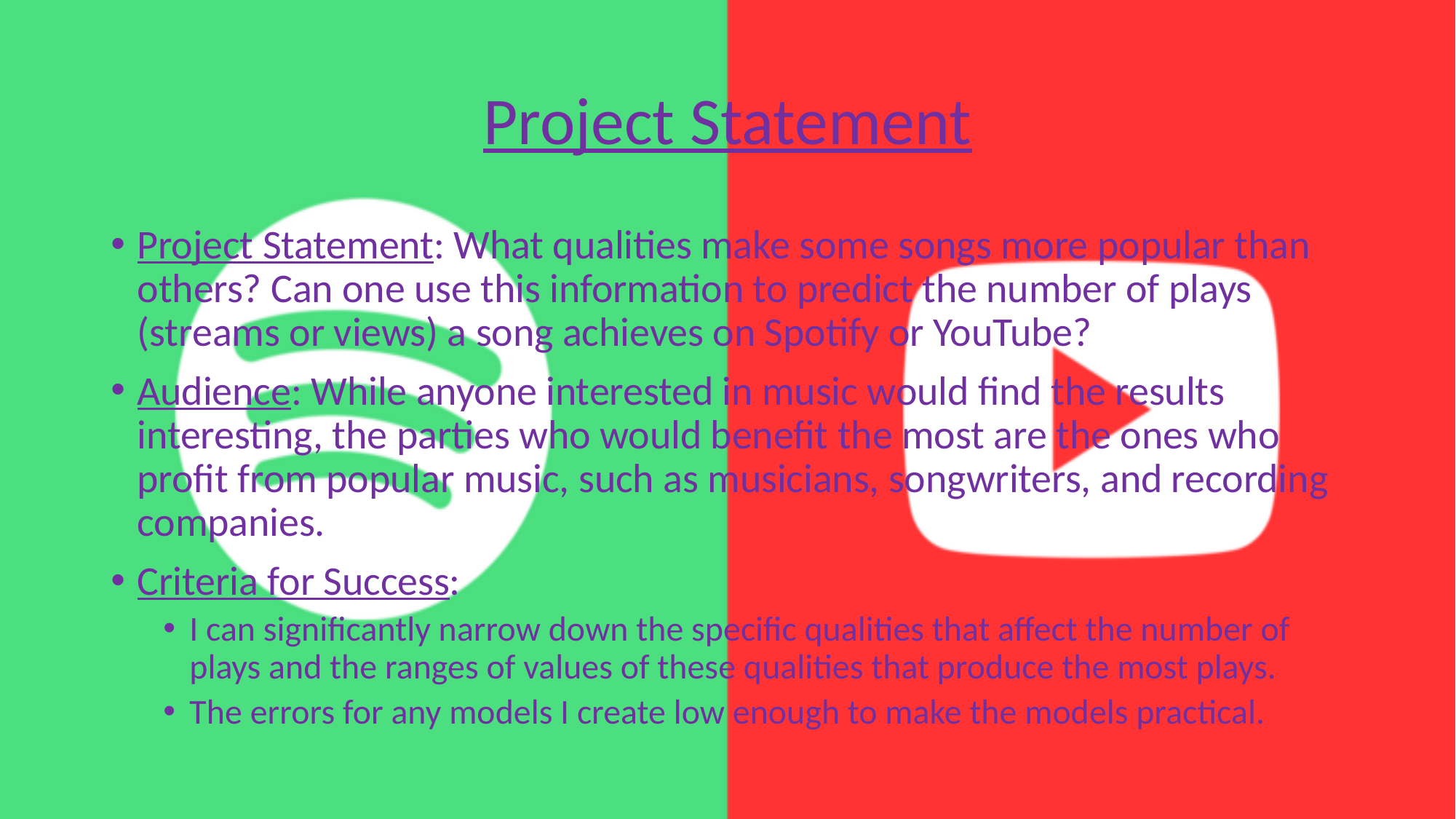

# Project Statement
Project Statement: What qualities make some songs more popular than others? Can one use this information to predict the number of plays (streams or views) a song achieves on Spotify or YouTube?
Audience: While anyone interested in music would find the results interesting, the parties who would benefit the most are the ones who profit from popular music, such as musicians, songwriters, and recording companies.
Criteria for Success:
I can significantly narrow down the specific qualities that affect the number of plays and the ranges of values of these qualities that produce the most plays.
The errors for any models I create low enough to make the models practical.